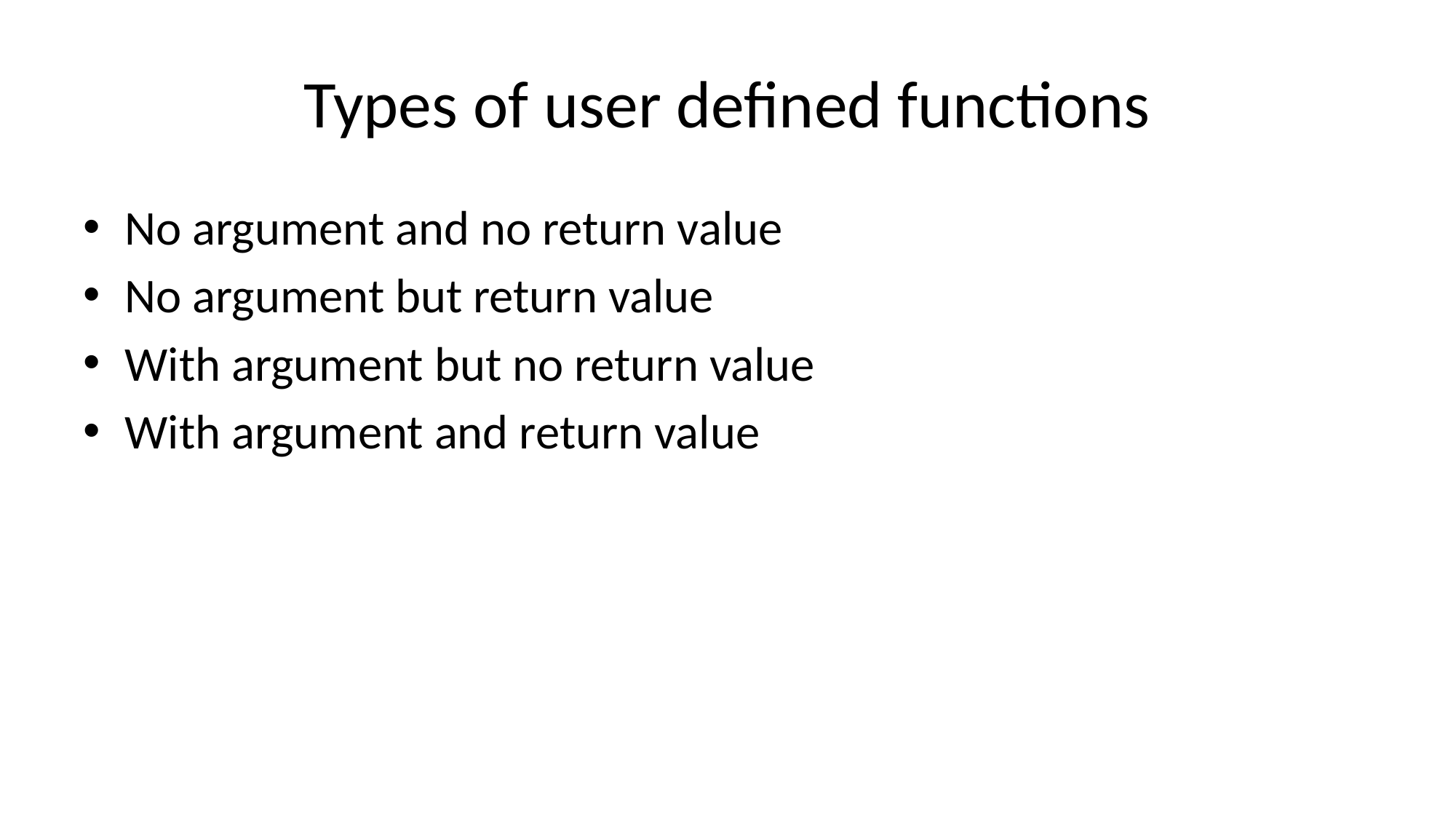

# Types of user defined functions
No argument and no return value
No argument but return value
With argument but no return value
With argument and return value